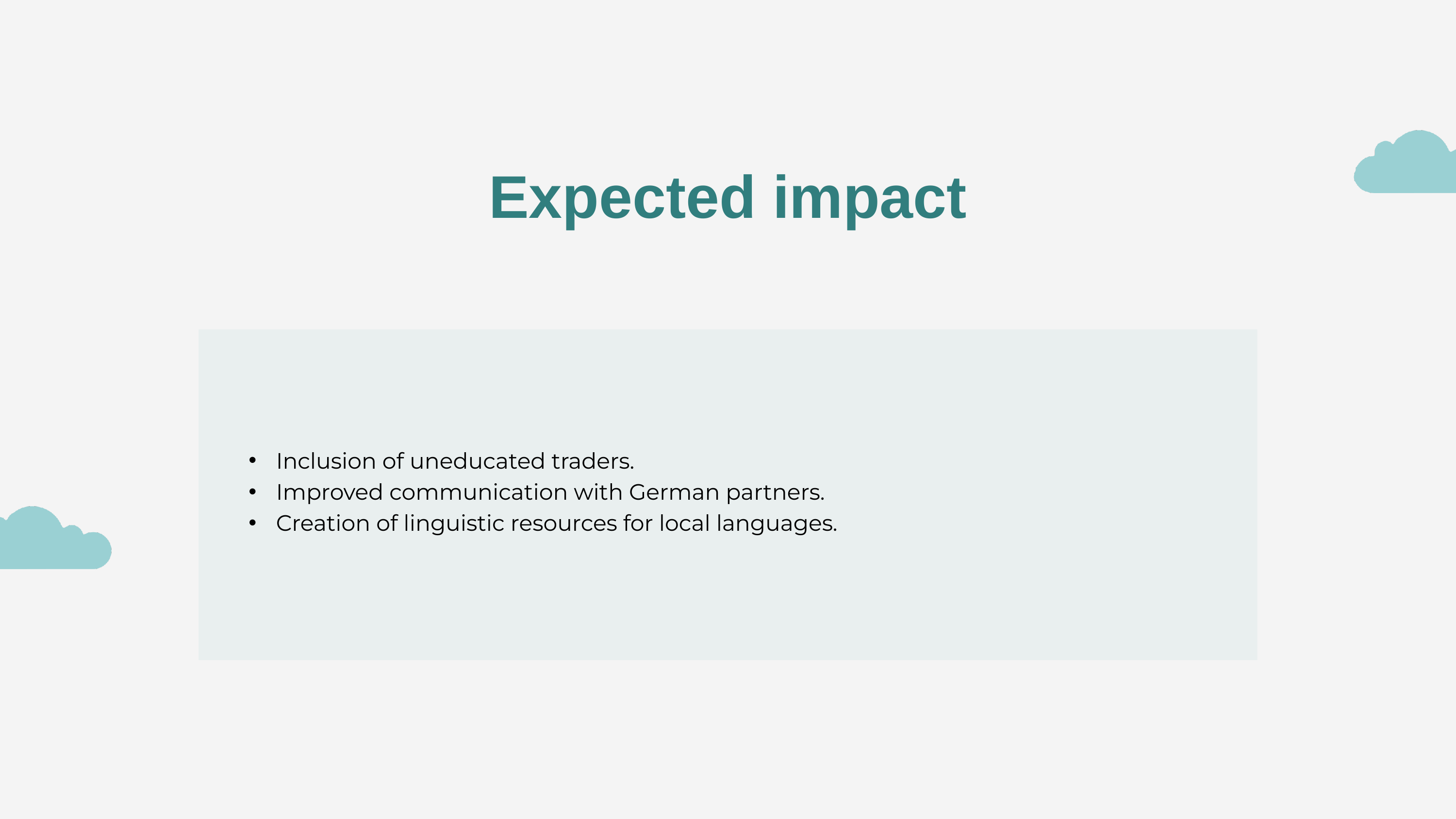

Expected impact

Inclusion of uneducated traders.
Improved communication with German partners.
Creation of linguistic resources for local languages.